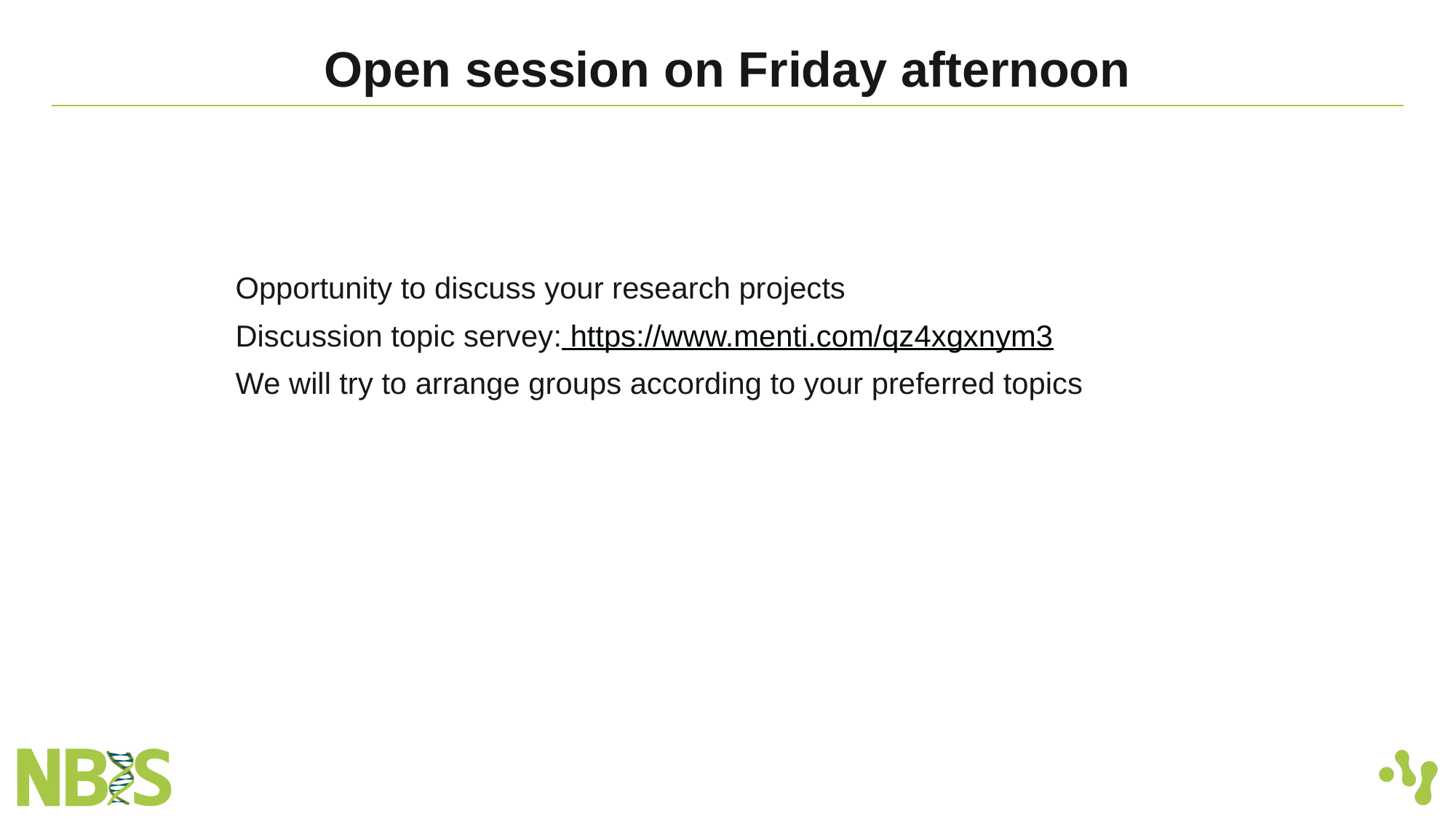

# Open session on Friday afternoon
Opportunity to discuss your research projects
Discussion topic servey: https://www.menti.com/qz4xgxnym3
We will try to arrange groups according to your preferred topics